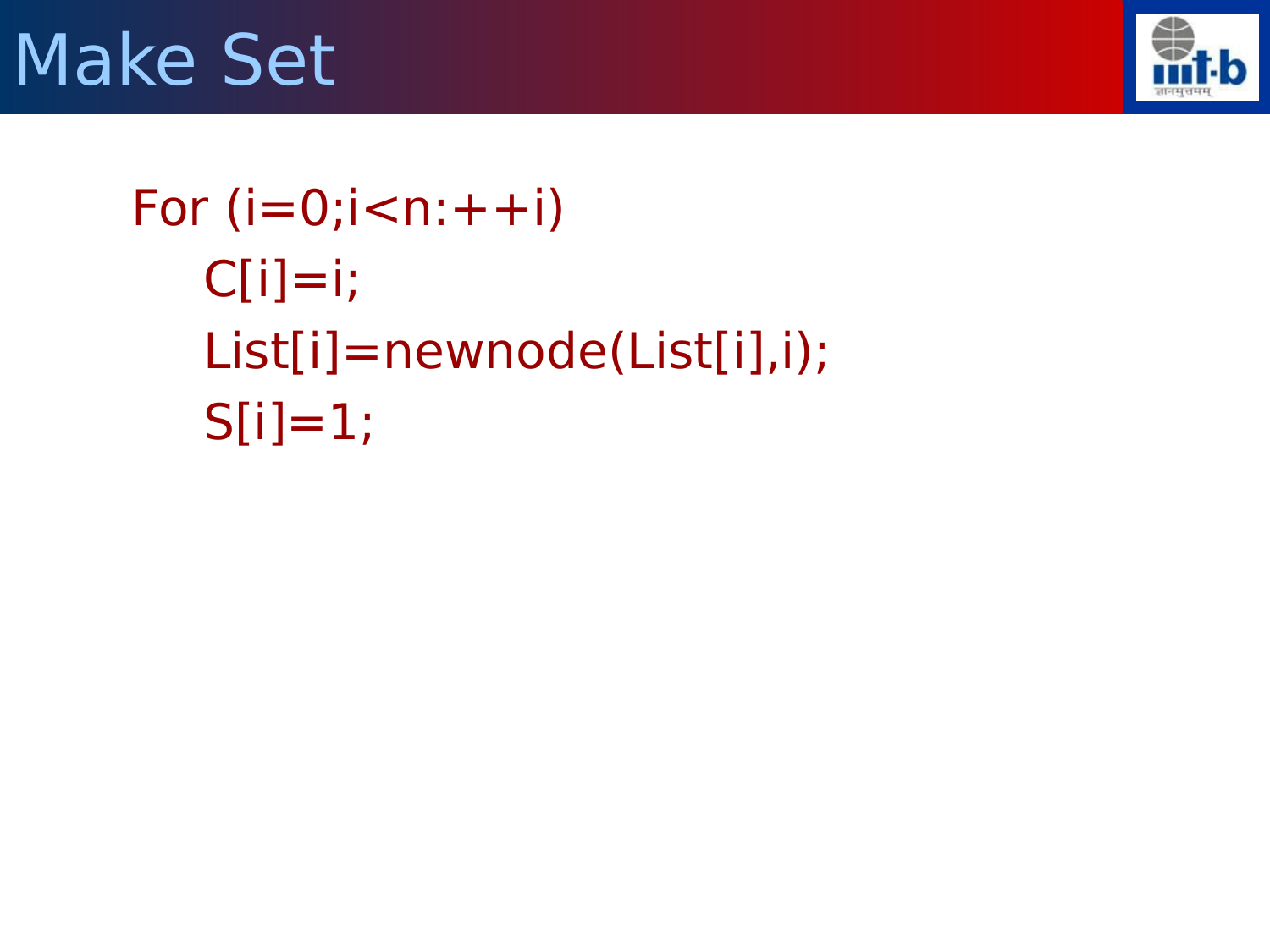

Make Set
For (i=0;i<n:++i)
	C[i]=i;
	List[i]=newnode(List[i],i);
	S[i]=1;